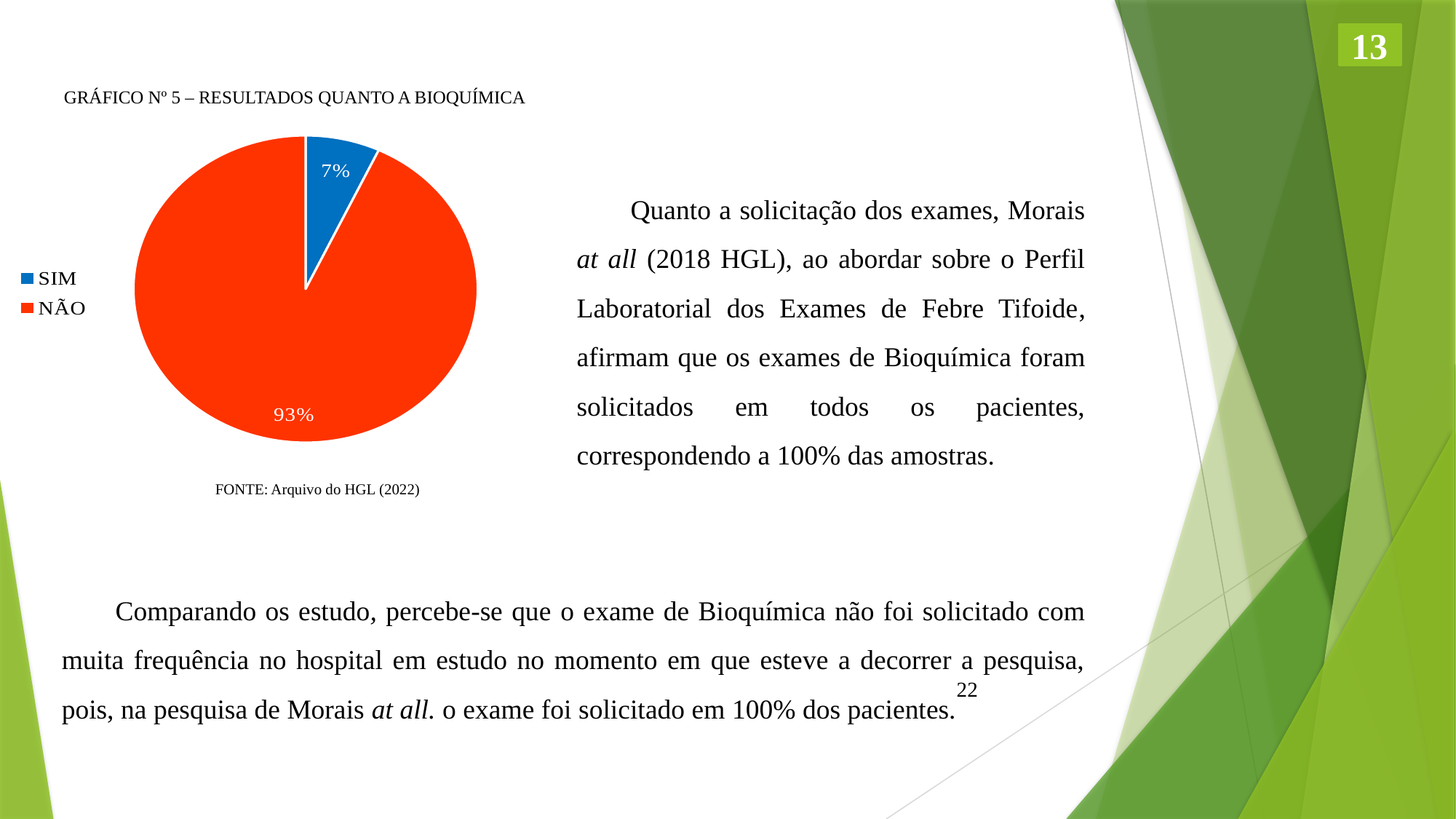

13
GRÁFICO Nº 5 – RESULTADOS QUANTO A BIOQUÍMICA

### Chart

| Category | Vendas |
|---|---|
| SIM | 0.07 |
| NÃO | 0.93 |
Quanto a solicitação dos exames, Morais at all (2018 HGL), ao abordar sobre o Perfil Laboratorial dos Exames de Febre Tifoide, afirmam que os exames de Bioquímica foram solicitados em todos os pacientes, correspondendo a 100% das amostras.
FONTE: Arquivo do HGL (2022)
Comparando os estudo, percebe-se que o exame de Bioquímica não foi solicitado com muita frequência no hospital em estudo no momento em que esteve a decorrer a pesquisa, pois, na pesquisa de Morais at all. o exame foi solicitado em 100% dos pacientes.
22